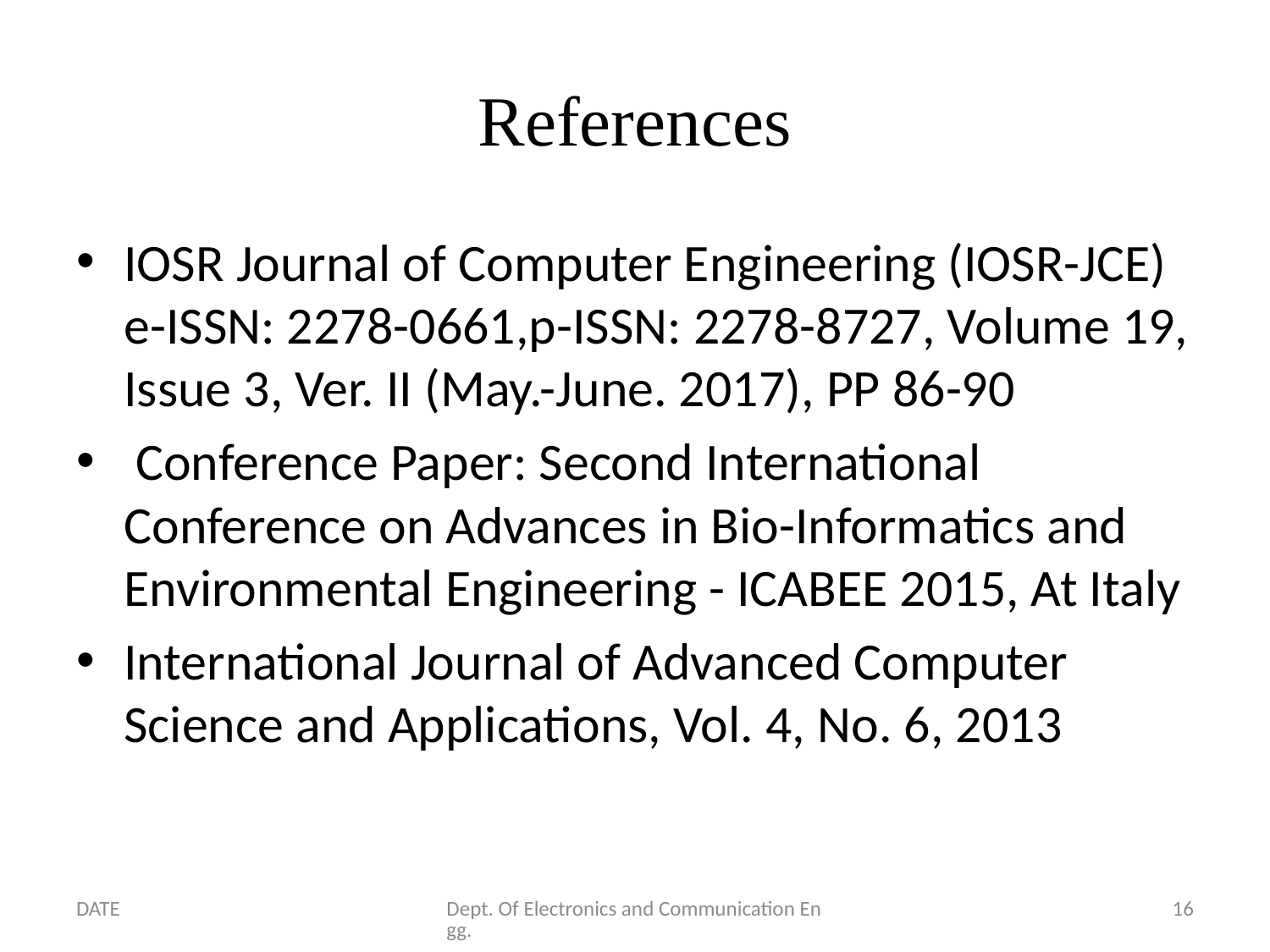

# References
IOSR Journal of Computer Engineering (IOSR-JCE) e-ISSN: 2278-0661,p-ISSN: 2278-8727, Volume 19, Issue 3, Ver. II (May.-June. 2017), PP 86-90
 Conference Paper: Second International Conference on Advances in Bio-Informatics and Environmental Engineering - ICABEE 2015, At Italy
International Journal of Advanced Computer Science and Applications, Vol. 4, No. 6, 2013
DATE
Dept. Of Electronics and Communication Engg.
16